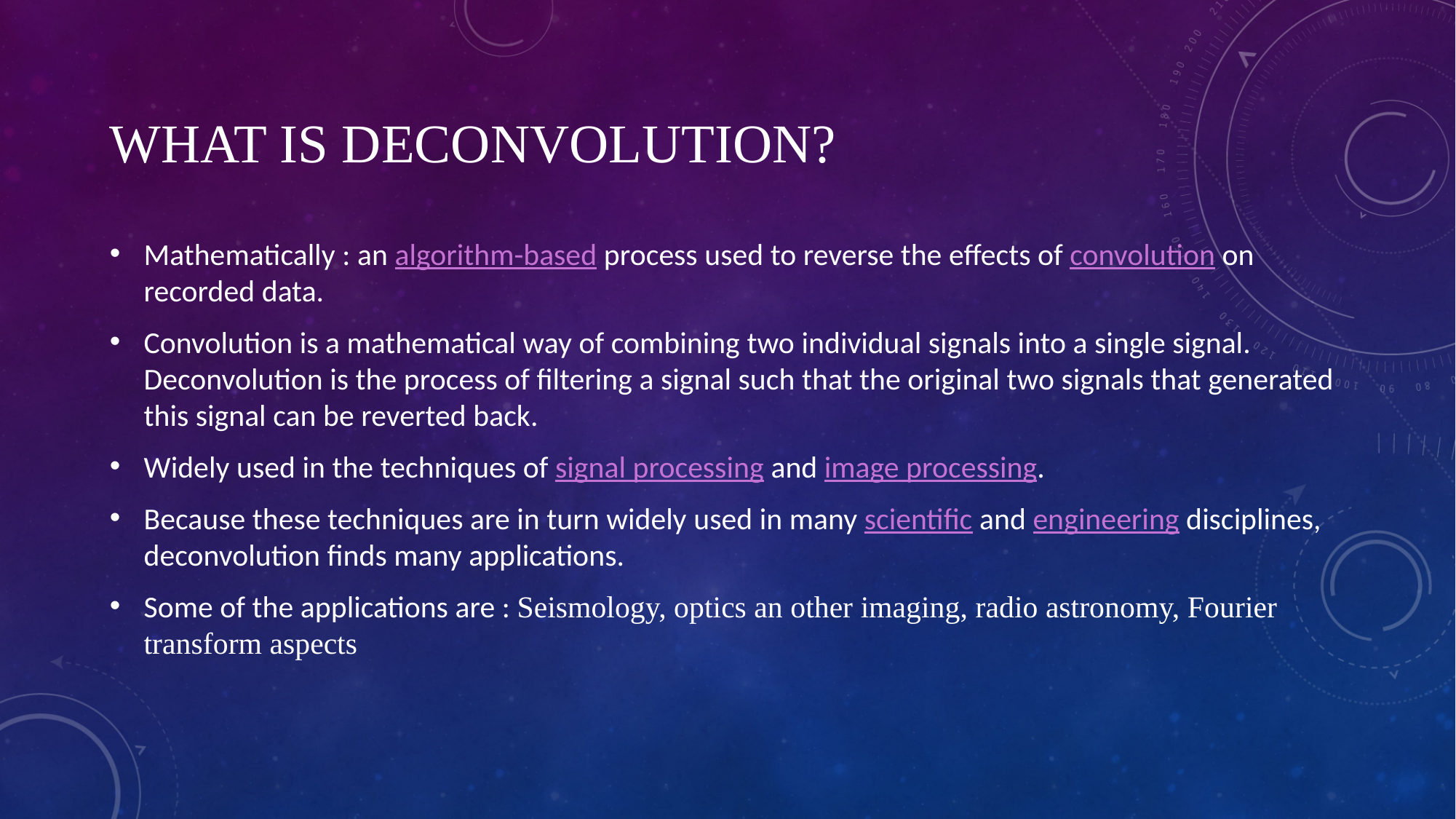

# What is deconvolution?
Mathematically : an algorithm-based process used to reverse the effects of convolution on recorded data.
Convolution is a mathematical way of combining two individual signals into a single signal. Deconvolution is the process of filtering a signal such that the original two signals that generated this signal can be reverted back.
Widely used in the techniques of signal processing and image processing.
Because these techniques are in turn widely used in many scientific and engineering disciplines, deconvolution finds many applications.
Some of the applications are : Seismology, optics an other imaging, radio astronomy, Fourier transform aspects